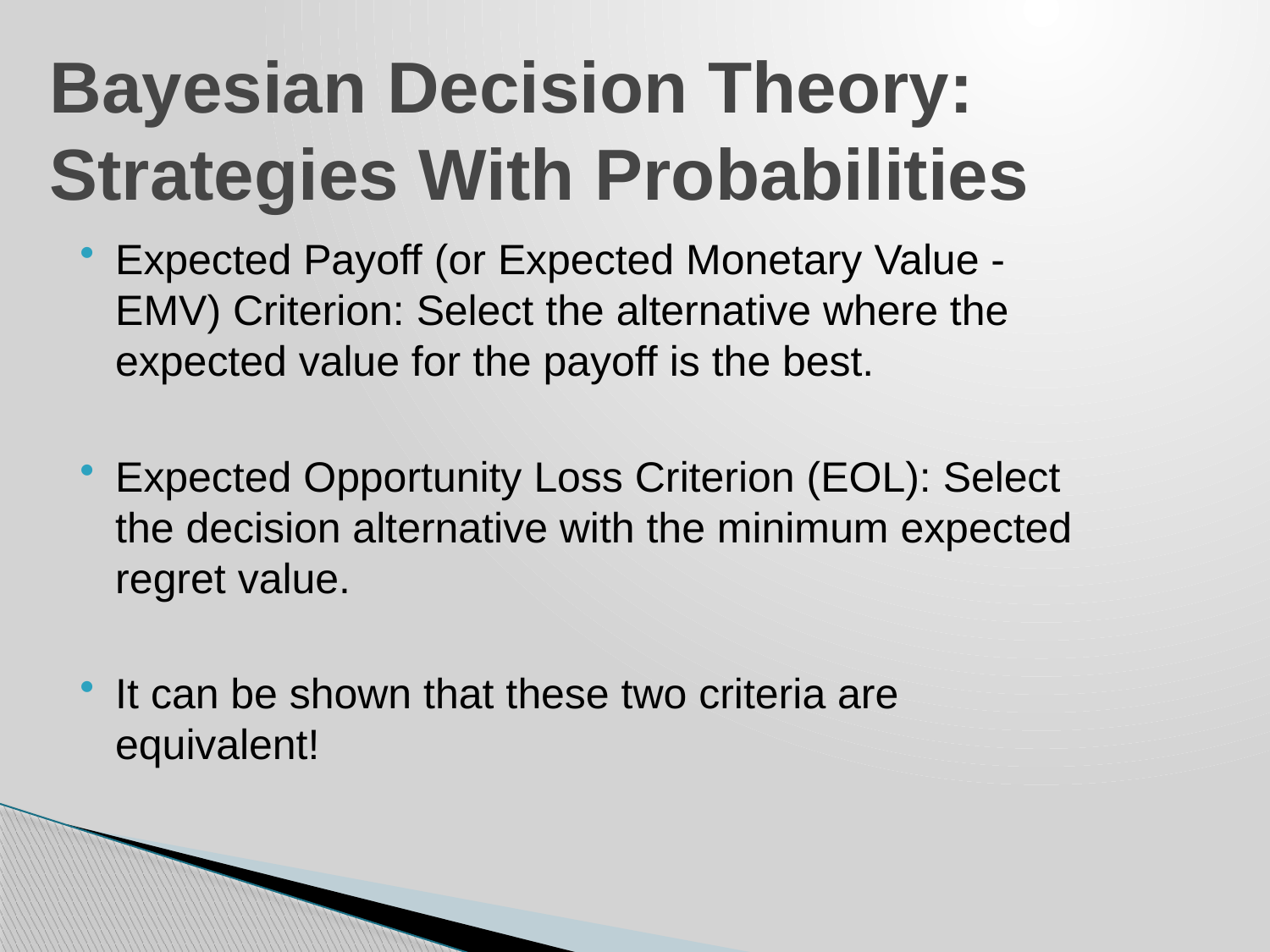

# Bayesian Decision Theory: Strategies With Probabilities
Expected Payoff (or Expected Monetary Value - EMV) Criterion: Select the alternative where the expected value for the payoff is the best.

Expected Opportunity Loss Criterion (EOL): Select the decision alternative with the minimum expected regret value.

It can be shown that these two criteria are equivalent!